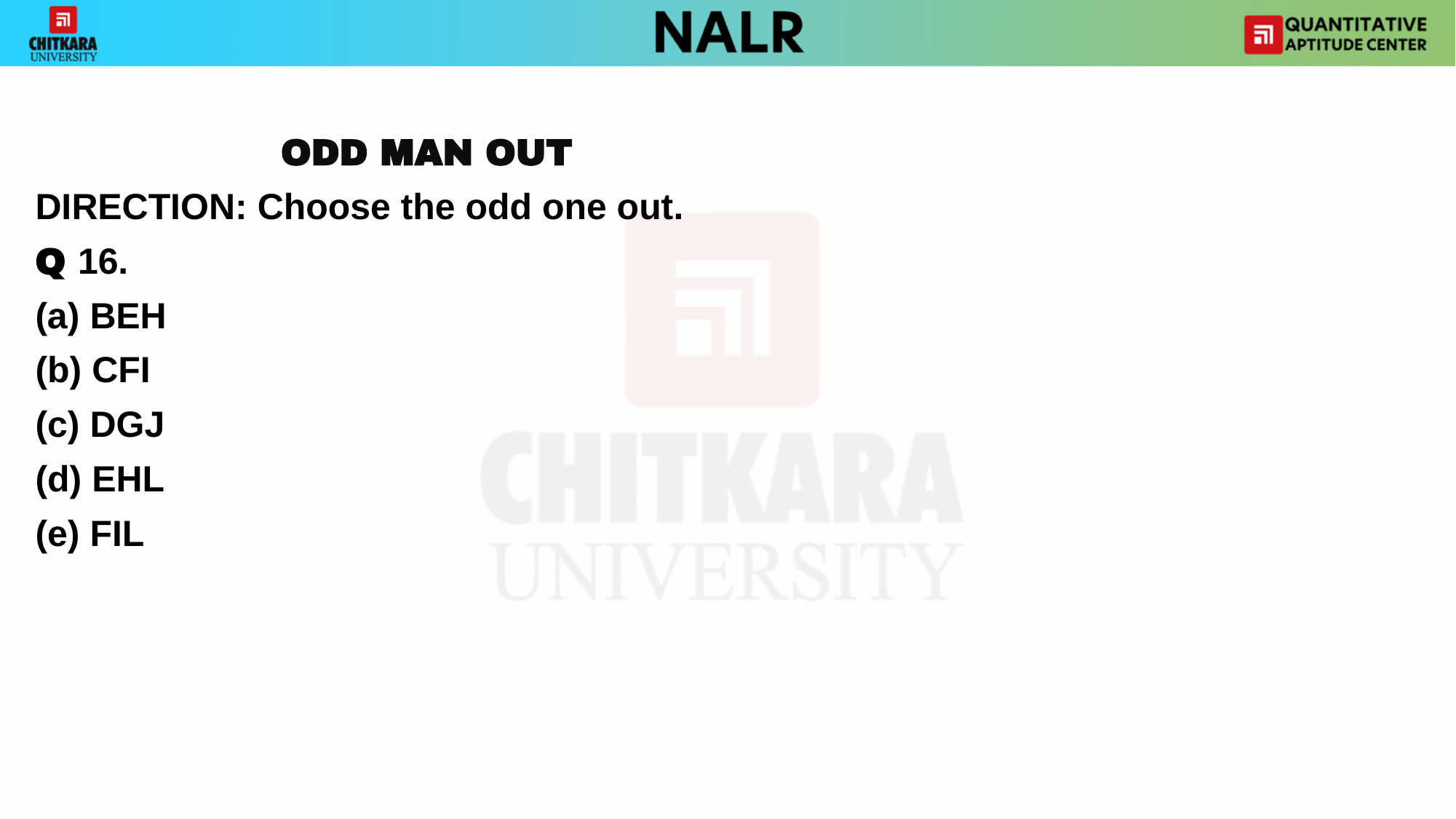

#
			ODD MAN OUT
DIRECTION: Choose the odd one out.
Q 16.
BEH
(b) CFI
(c) DGJ
(d) EHL
(e) FIL